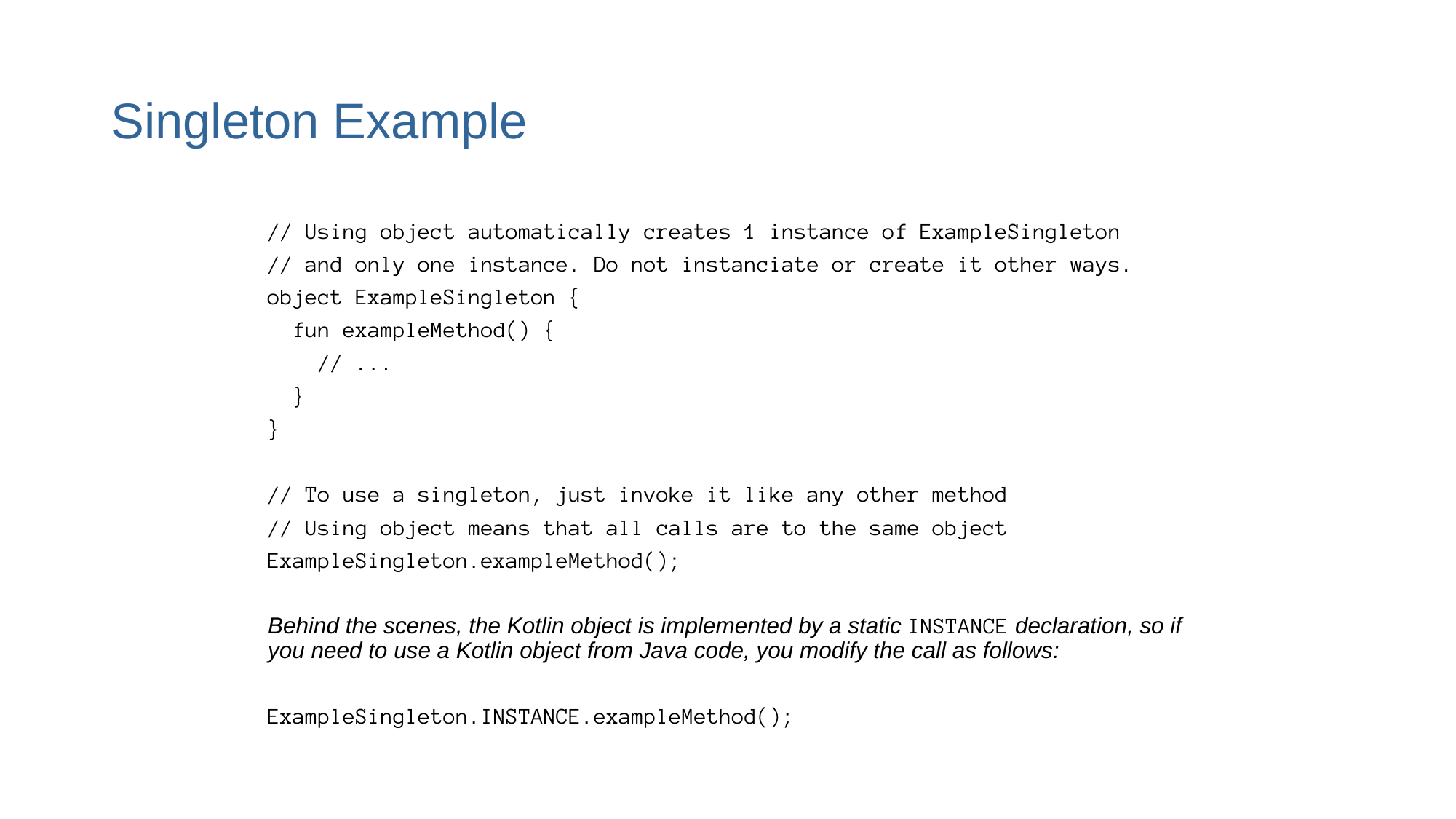

# Singleton Example

// Using object automatically creates 1 instance of ExampleSingleton
// and only one instance. Do not instanciate or create it other ways.
object ExampleSingleton {
  fun exampleMethod() {
    // ...
  }
}

// To use a singleton, just invoke it like any other method
// Using object means that all calls are to the same object
ExampleSingleton.exampleMethod();

Behind the scenes, the Kotlin object is implemented by a static INSTANCE declaration, so if you need to use a Kotlin object from Java code, you modify the call as follows:

ExampleSingleton.INSTANCE.exampleMethod();